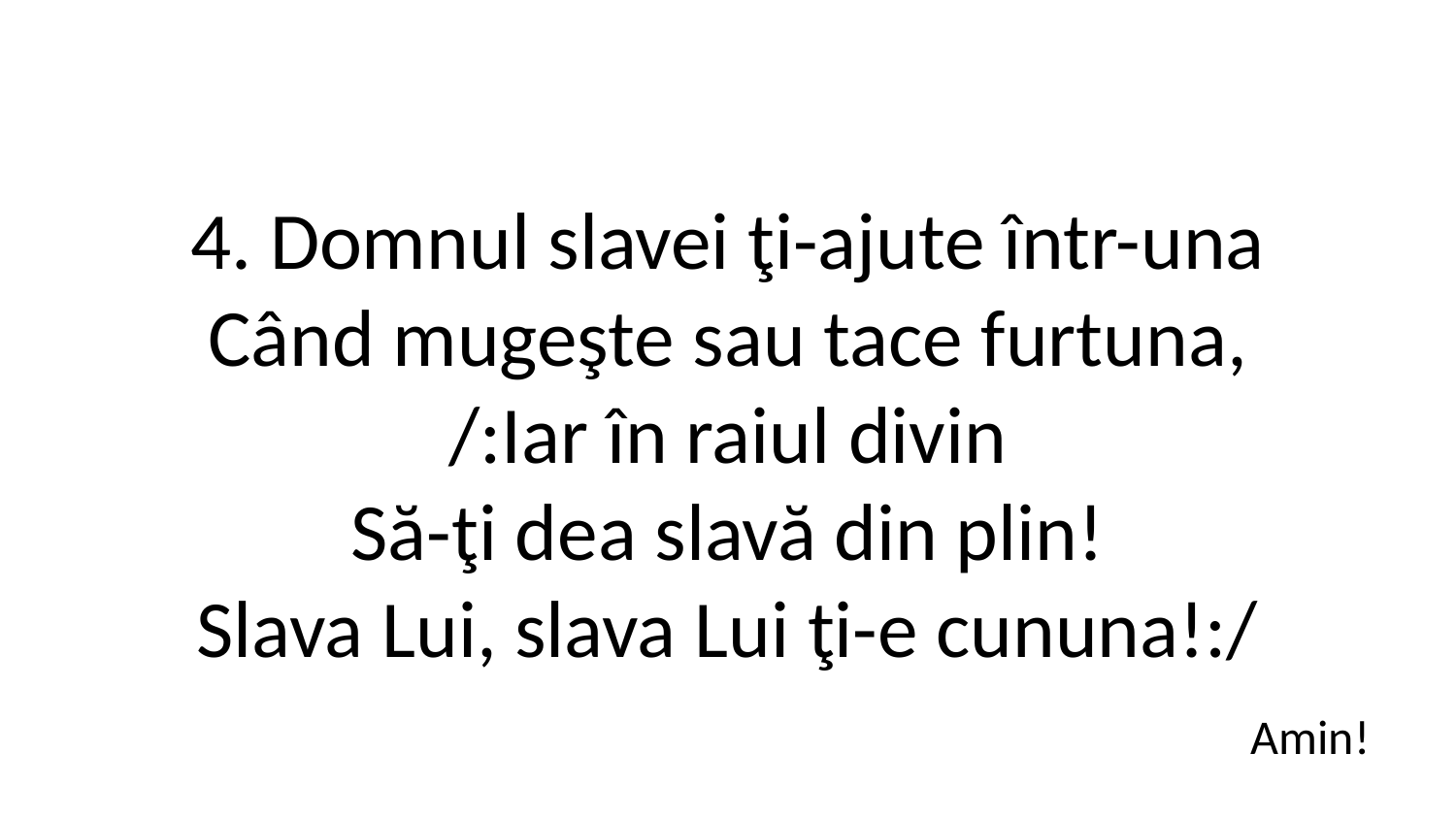

4. Domnul slavei ţi-ajute într-una
Când mugeşte sau tace furtuna,
/:Iar în raiul divin
Să-ţi dea slavă din plin!
Slava Lui, slava Lui ţi-e cununa!:/

Amin!